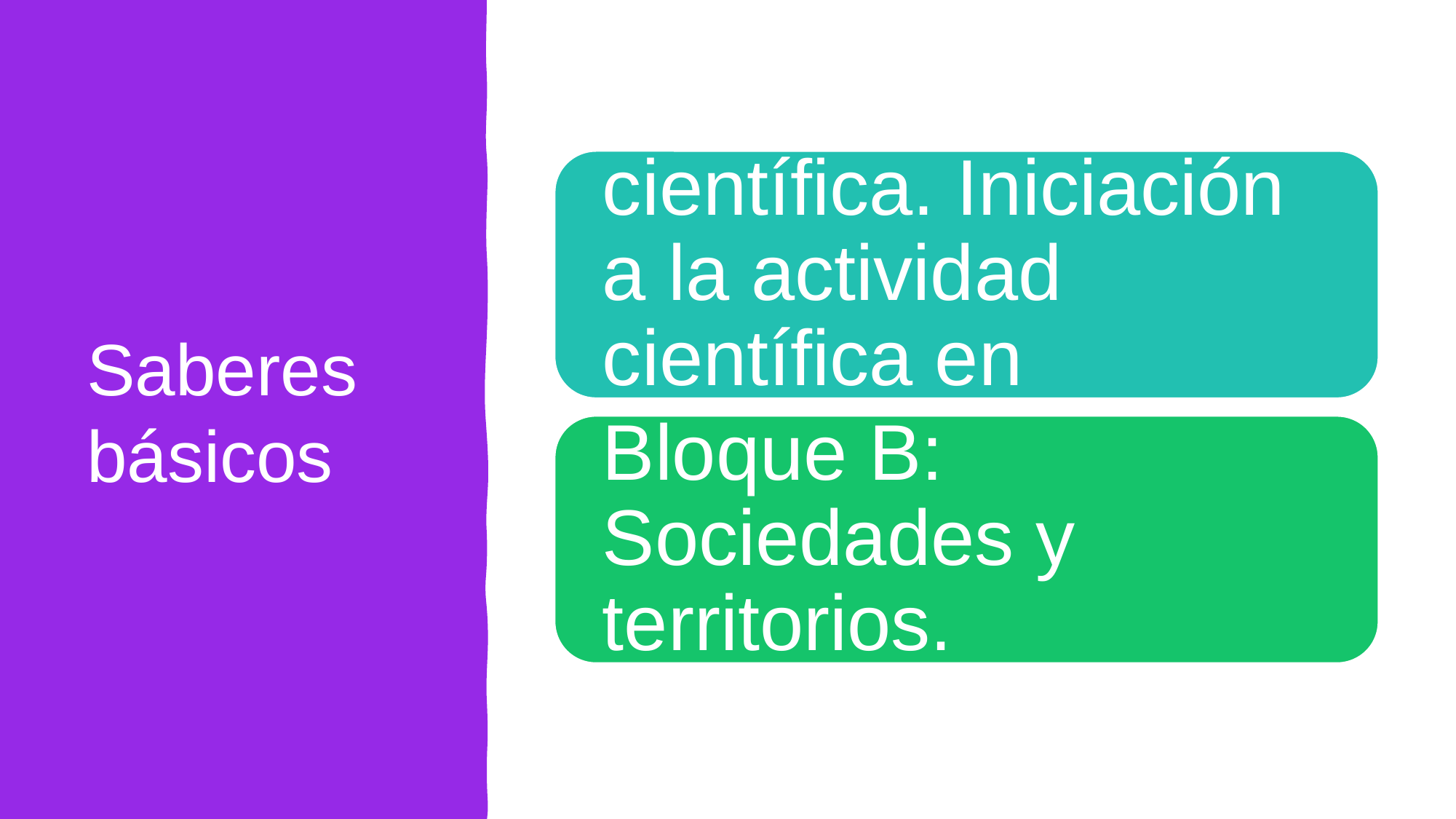

Bloque A: Cultura científica. Iniciación a la actividad científica en Ciencias Sociales.
Bloque B: Sociedades y territorios.
# Saberes básicos